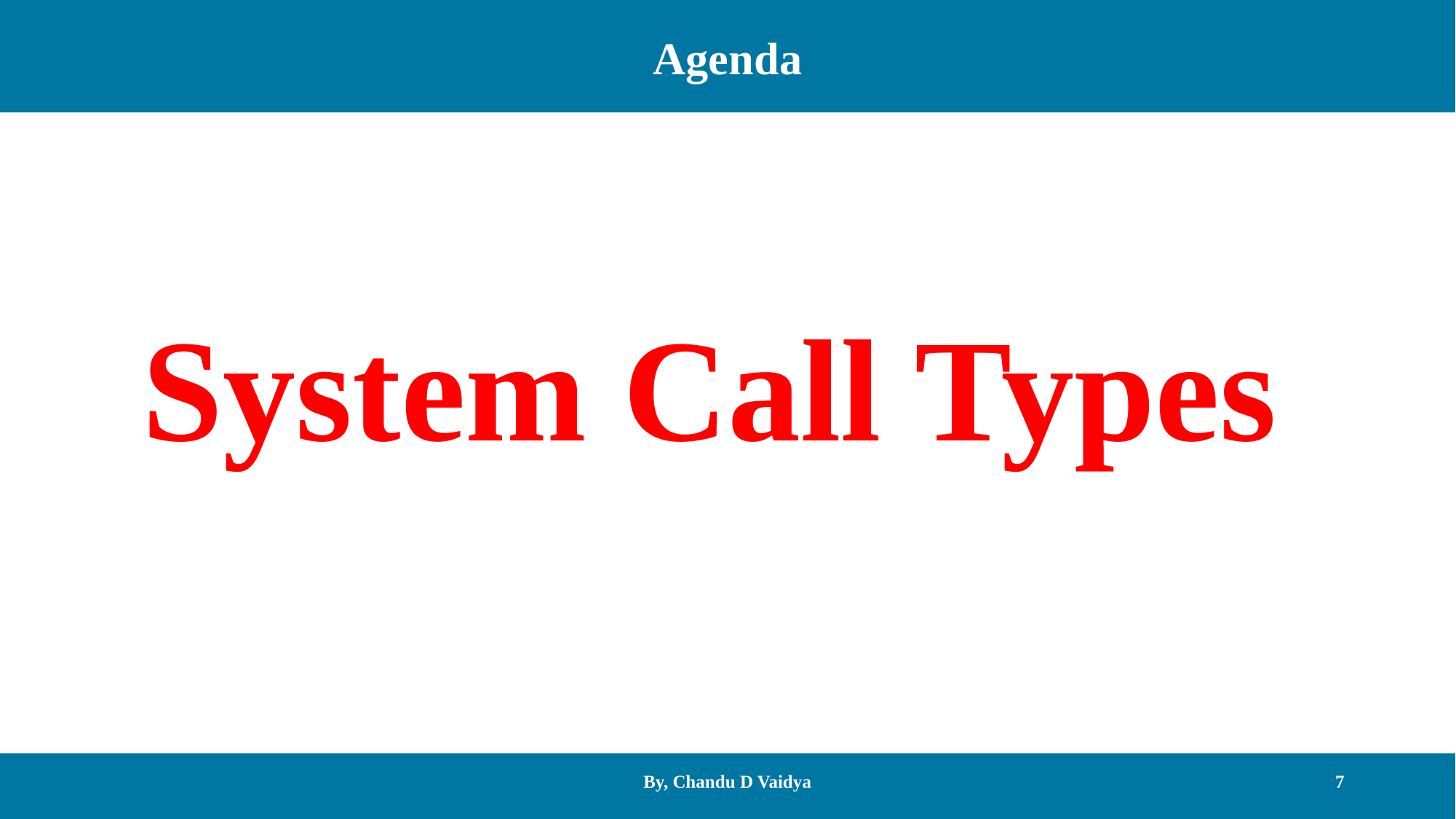

Agenda

System Call Types

By, Chandu D Vaidya
7